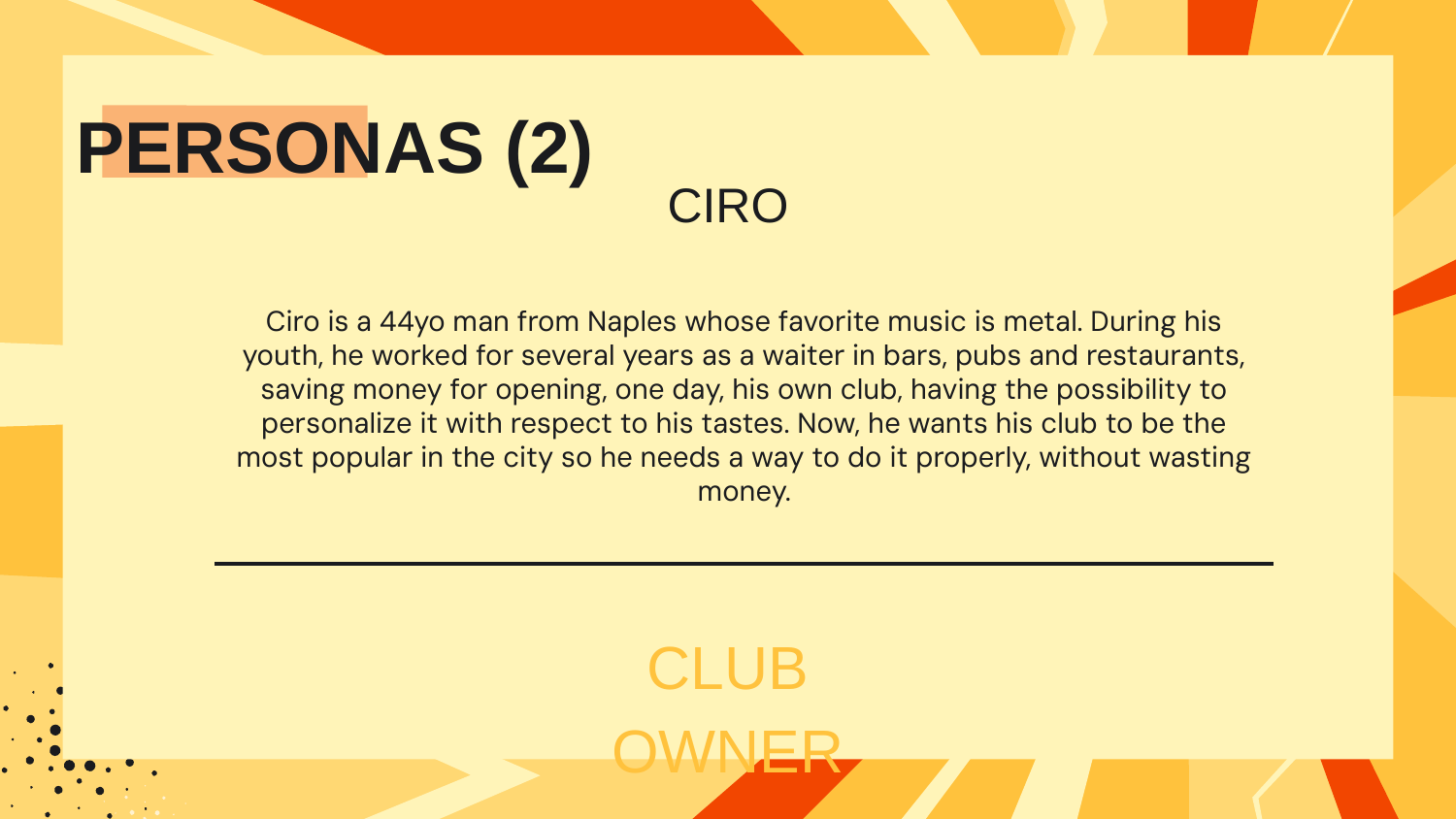

# PERSONAS (2)

CIRO
Ciro is a 44yo man from Naples whose favorite music is metal. During his youth, he worked for several years as a waiter in bars, pubs and restaurants, saving money for opening, one day, his own club, having the possibility to personalize it with respect to his tastes. Now, he wants his club to be the most popular in the city so he needs a way to do it properly, without wasting money.
CLUB OWNER